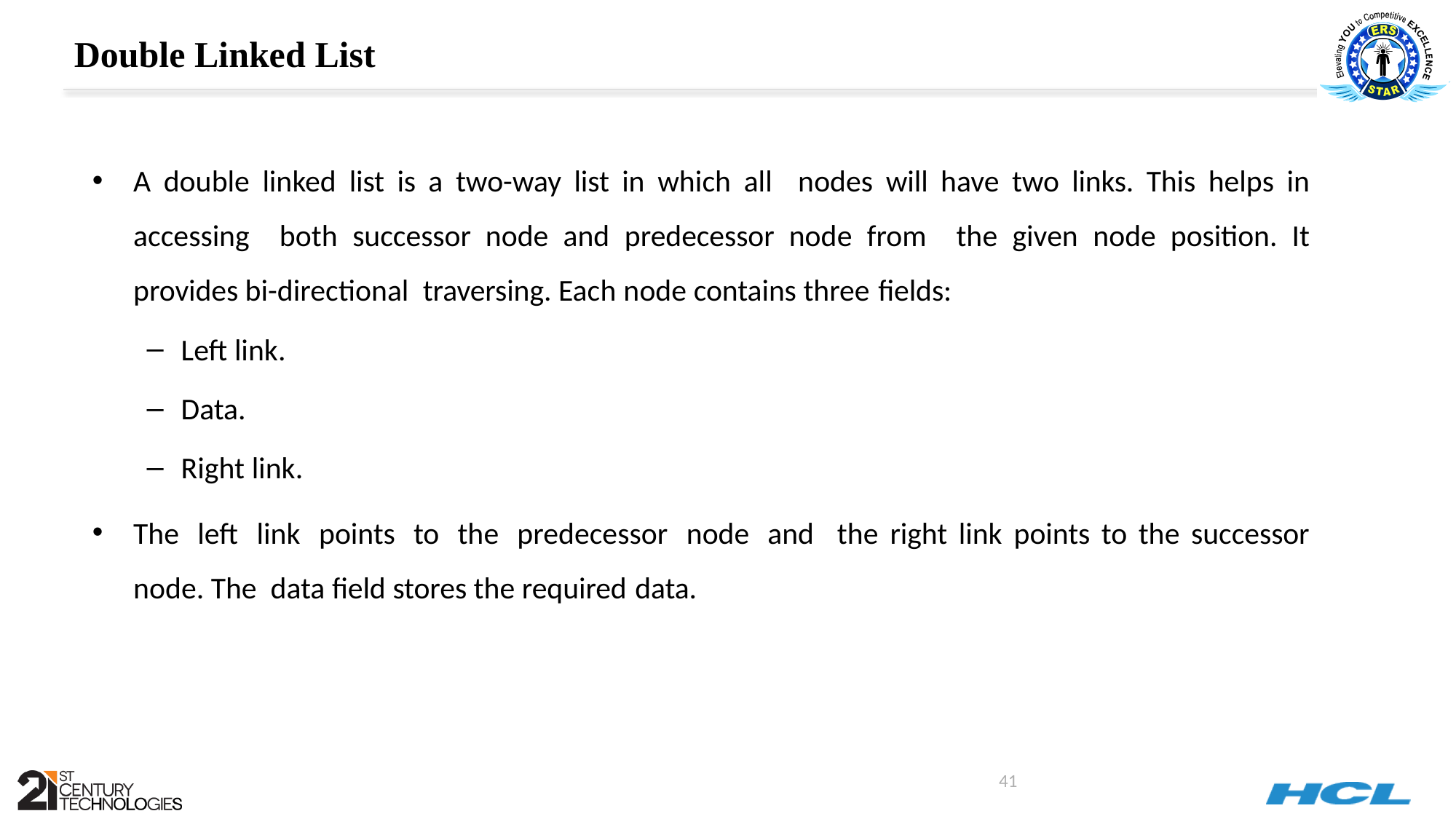

# Double Linked List
A double linked list is a two-way list in which all  nodes will have two links. This helps in accessing  both successor node and predecessor node from  the given node position. It provides bi-directional  traversing. Each node contains three fields:
Left link.
Data.
Right link.
The left link points to the predecessor node and  the right link points to the successor node. The  data field stores the required data.
41